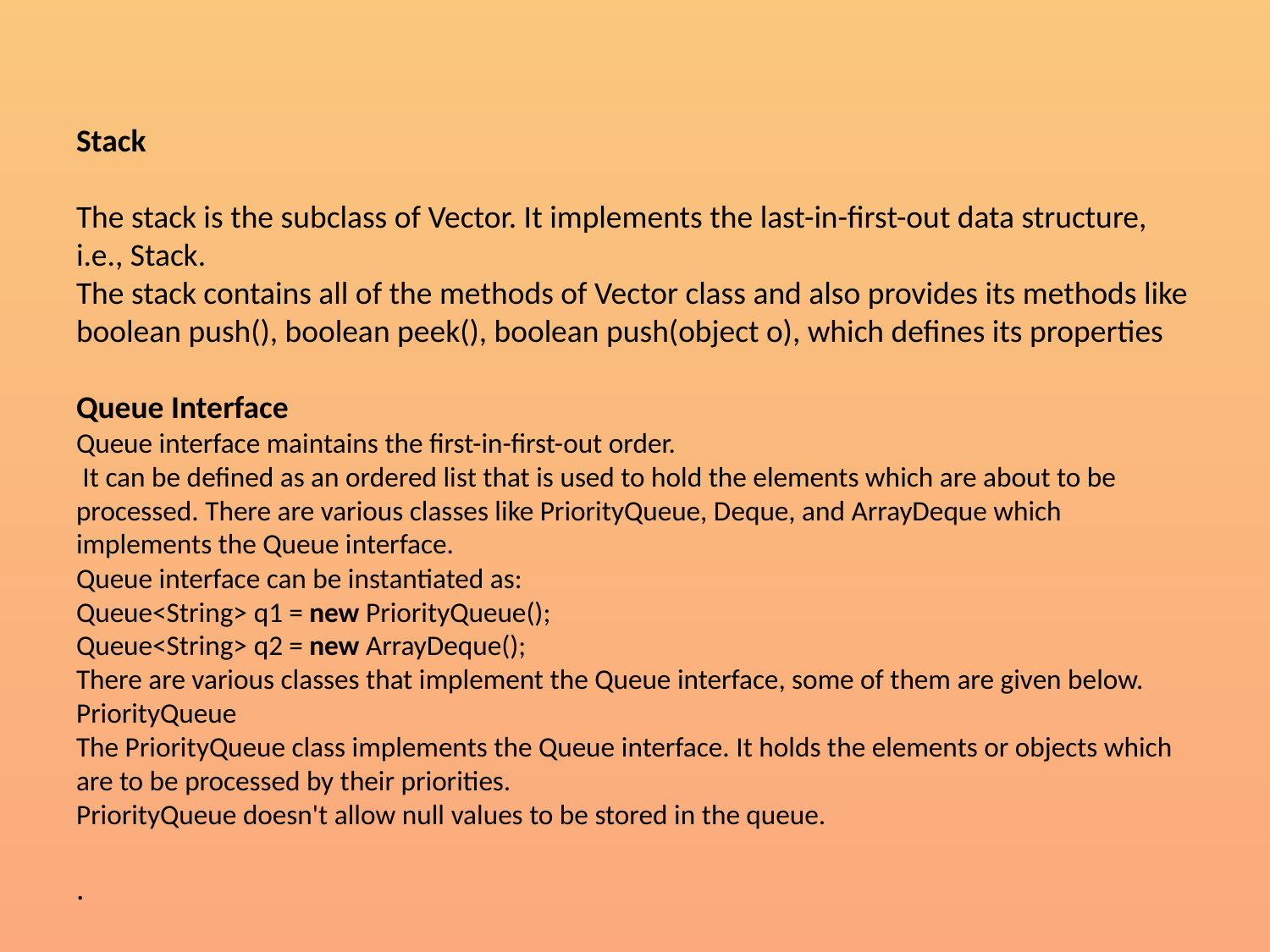

# Stack The stack is the subclass of Vector. It implements the last-in-first-out data structure, i.e., Stack. The stack contains all of the methods of Vector class and also provides its methods like boolean push(), boolean peek(), boolean push(object o), which defines its properties Queue Interface Queue interface maintains the first-in-first-out order. It can be defined as an ordered list that is used to hold the elements which are about to be processed. There are various classes like PriorityQueue, Deque, and ArrayDeque which implements the Queue interface. Queue interface can be instantiated as: Queue<String> q1 = new PriorityQueue();   Queue<String> q2 = new ArrayDeque();   There are various classes that implement the Queue interface, some of them are given below. PriorityQueue The PriorityQueue class implements the Queue interface. It holds the elements or objects which are to be processed by their priorities. PriorityQueue doesn't allow null values to be stored in the queue. .